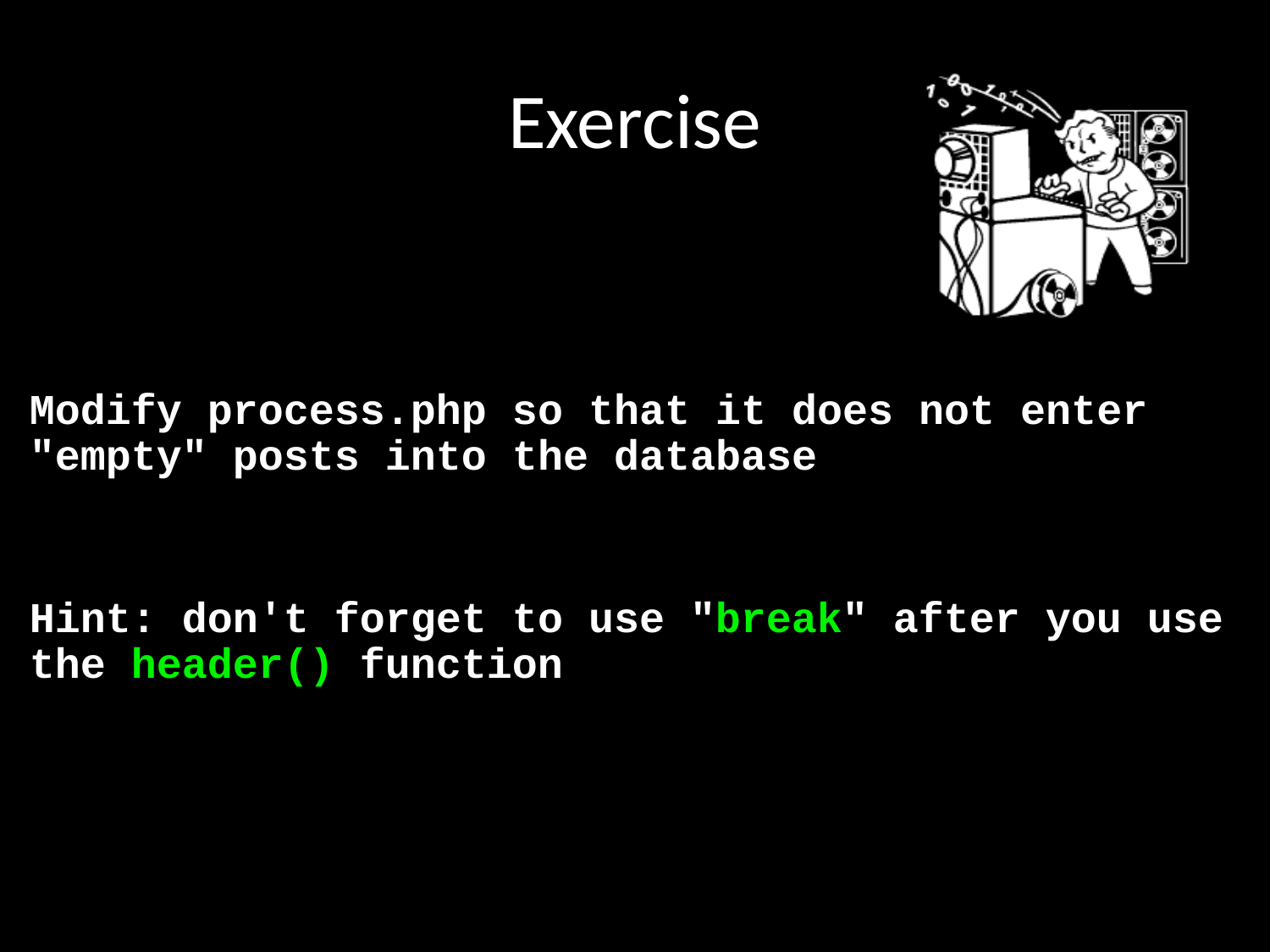

# Exercise

Modify process.php so that it does not enter "empty" posts into the database

Hint: don't forget to use "break" after you use the header() function